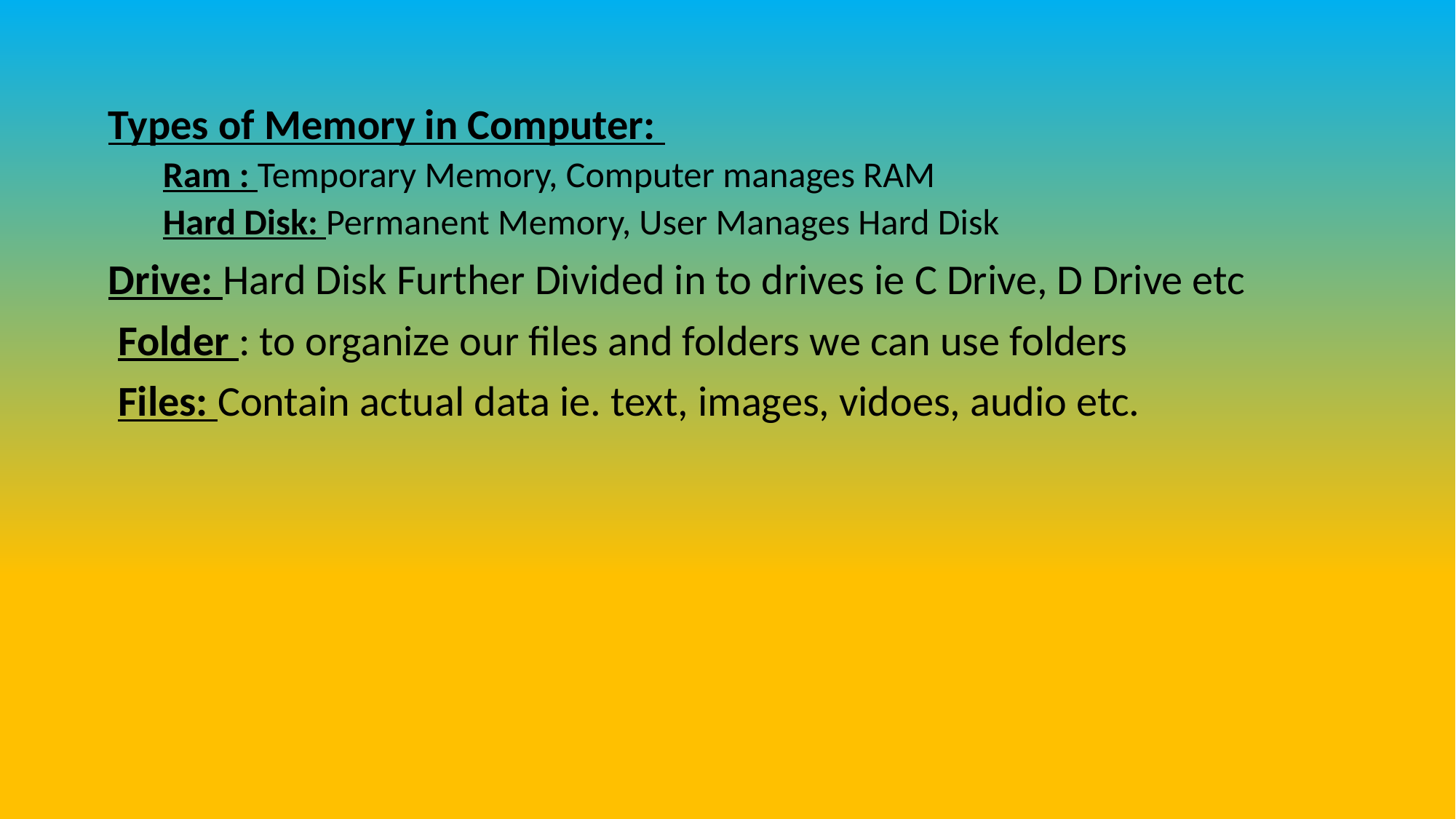

Types of Memory in Computer:
Ram : Temporary Memory, Computer manages RAM
Hard Disk: Permanent Memory, User Manages Hard Disk
Drive: Hard Disk Further Divided in to drives ie C Drive, D Drive etc
 Folder : to organize our files and folders we can use folders
 Files: Contain actual data ie. text, images, vidoes, audio etc.